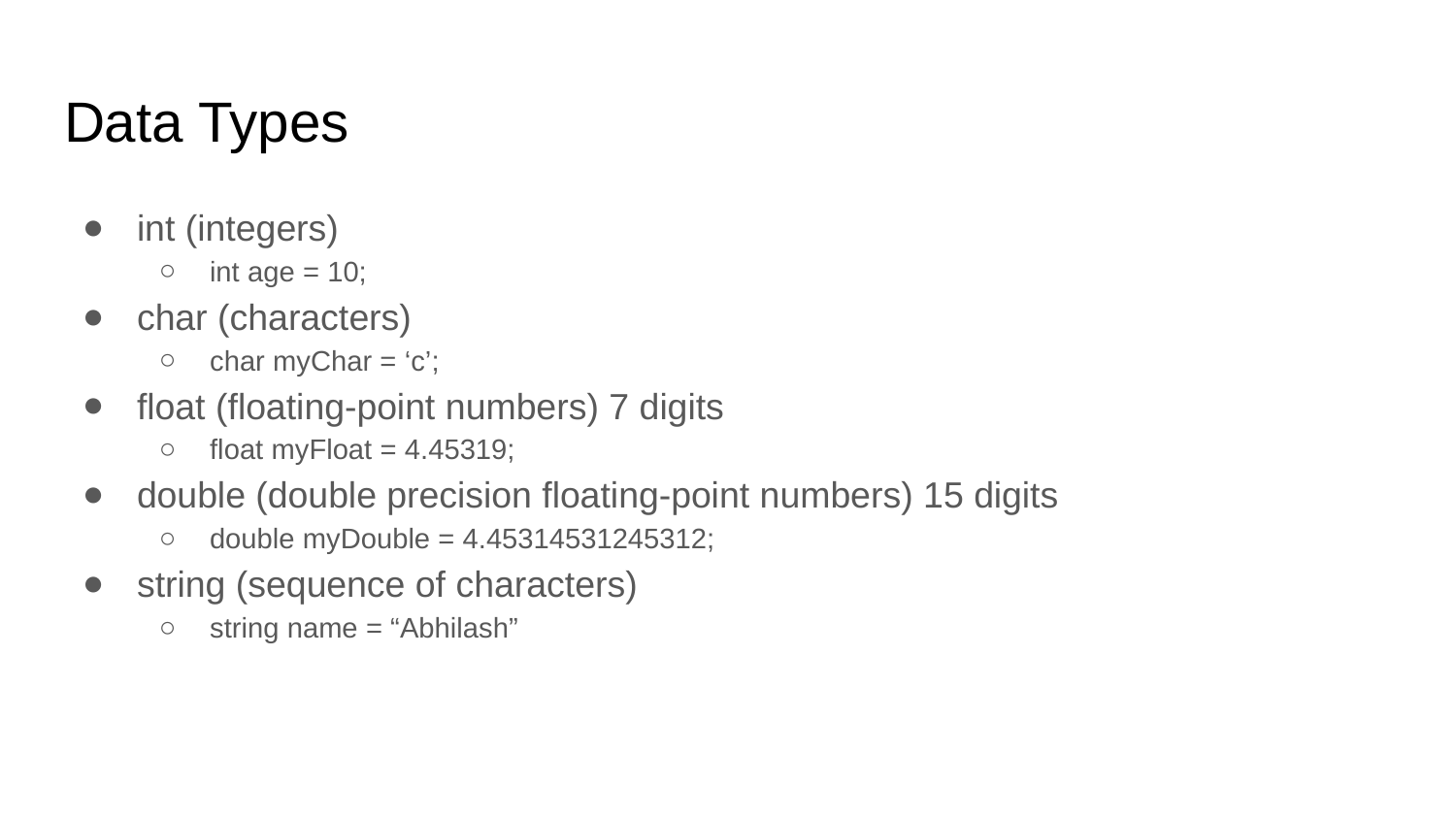

# Data Types
int (integers)
int age = 10;
char (characters)
char myChar = ‘c’;
float (floating-point numbers) 7 digits
float myFloat = 4.45319;
double (double precision floating-point numbers) 15 digits
double myDouble = 4.45314531245312;
string (sequence of characters)
string name = “Abhilash”